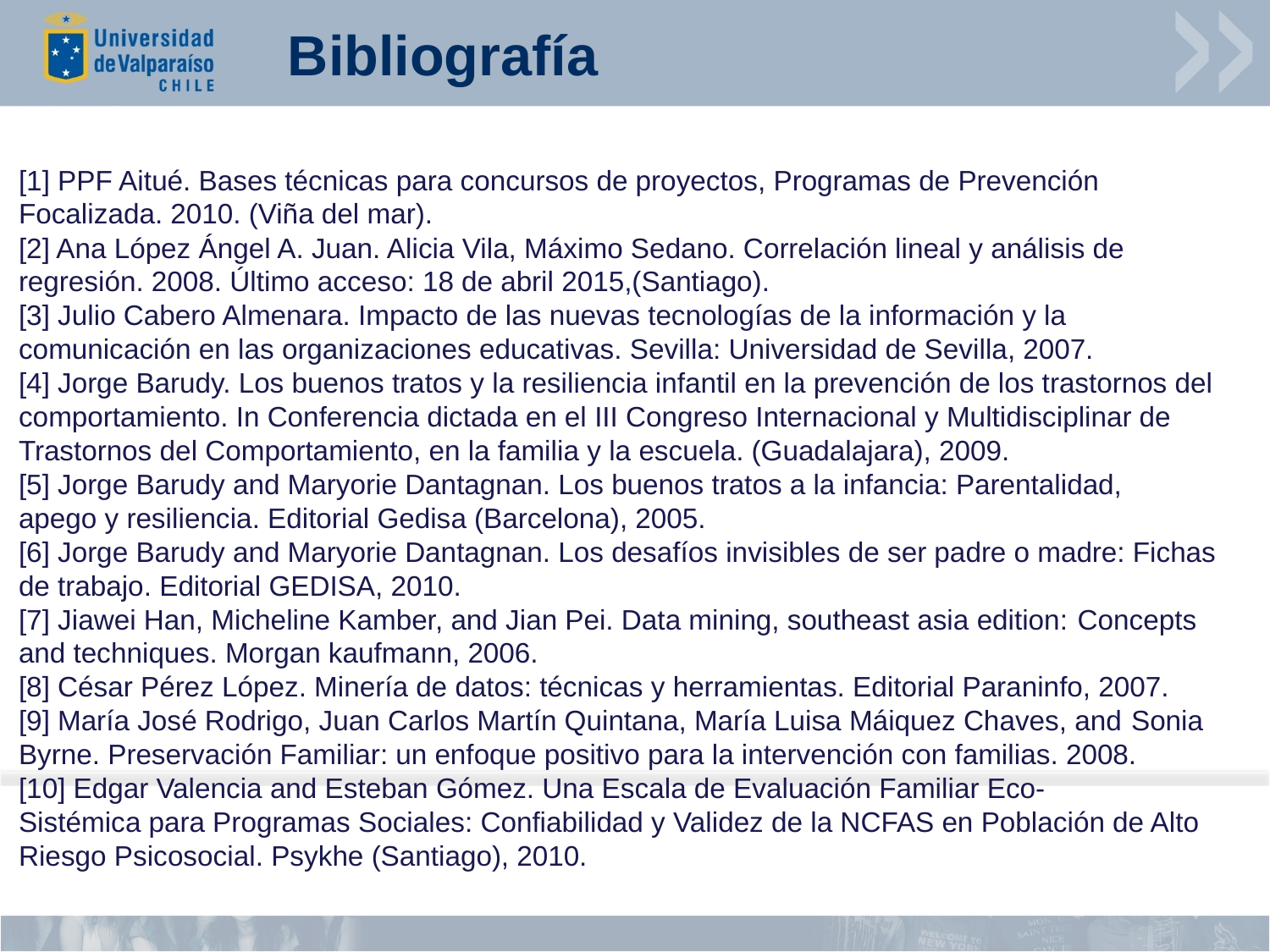

# Bibliografía
[1] PPF Aitué. Bases técnicas para concursos de proyectos, Programas de Prevención Focalizada. 2010. (Viña del mar).
[2] Ana López Ángel A. Juan. Alicia Vila, Máximo Sedano. Correlación lineal y análisis de regresión. 2008. Último acceso: 18 de abril 2015,(Santiago).
[3] Julio Cabero Almenara. Impacto de las nuevas tecnologías de la información y la
comunicación en las organizaciones educativas. Sevilla: Universidad de Sevilla, 2007.
[4] Jorge Barudy. Los buenos tratos y la resiliencia infantil en la prevención de los trastornos del comportamiento. In Conferencia dictada en el III Congreso Internacional y Multidisciplinar de Trastornos del Comportamiento, en la familia y la escuela. (Guadalajara), 2009.
[5] Jorge Barudy and Maryorie Dantagnan. Los buenos tratos a la infancia: Parentalidad,
apego y resiliencia. Editorial Gedisa (Barcelona), 2005.
[6] Jorge Barudy and Maryorie Dantagnan. Los desafíos invisibles de ser padre o madre: Fichas de trabajo. Editorial GEDISA, 2010.
[7] Jiawei Han, Micheline Kamber, and Jian Pei. Data mining, southeast asia edition: Concepts and techniques. Morgan kaufmann, 2006.
[8] César Pérez López. Minería de datos: técnicas y herramientas. Editorial Paraninfo, 2007.
[9] María José Rodrigo, Juan Carlos Martín Quintana, María Luisa Máiquez Chaves, and Sonia Byrne. Preservación Familiar: un enfoque positivo para la intervención con familias. 2008.
[10] Edgar Valencia and Esteban Gómez. Una Escala de Evaluación Familiar Eco-
Sistémica para Programas Sociales: Confiabilidad y Validez de la NCFAS en Población de Alto Riesgo Psicosocial. Psykhe (Santiago), 2010.